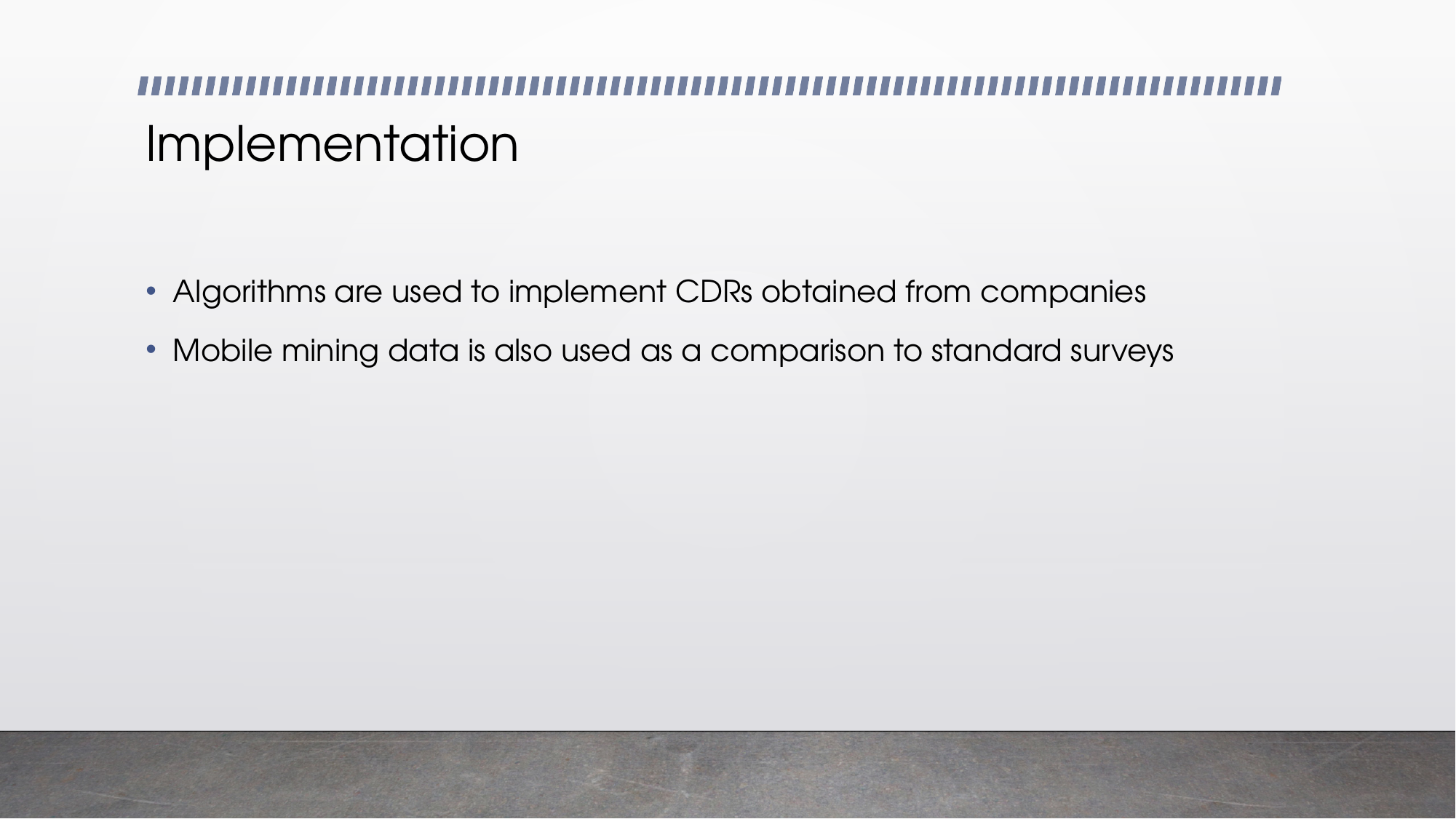

# Implementation
Algorithms are used to implement CDRs obtained from companies
Mobile mining data is also used as a comparison to standard surveys